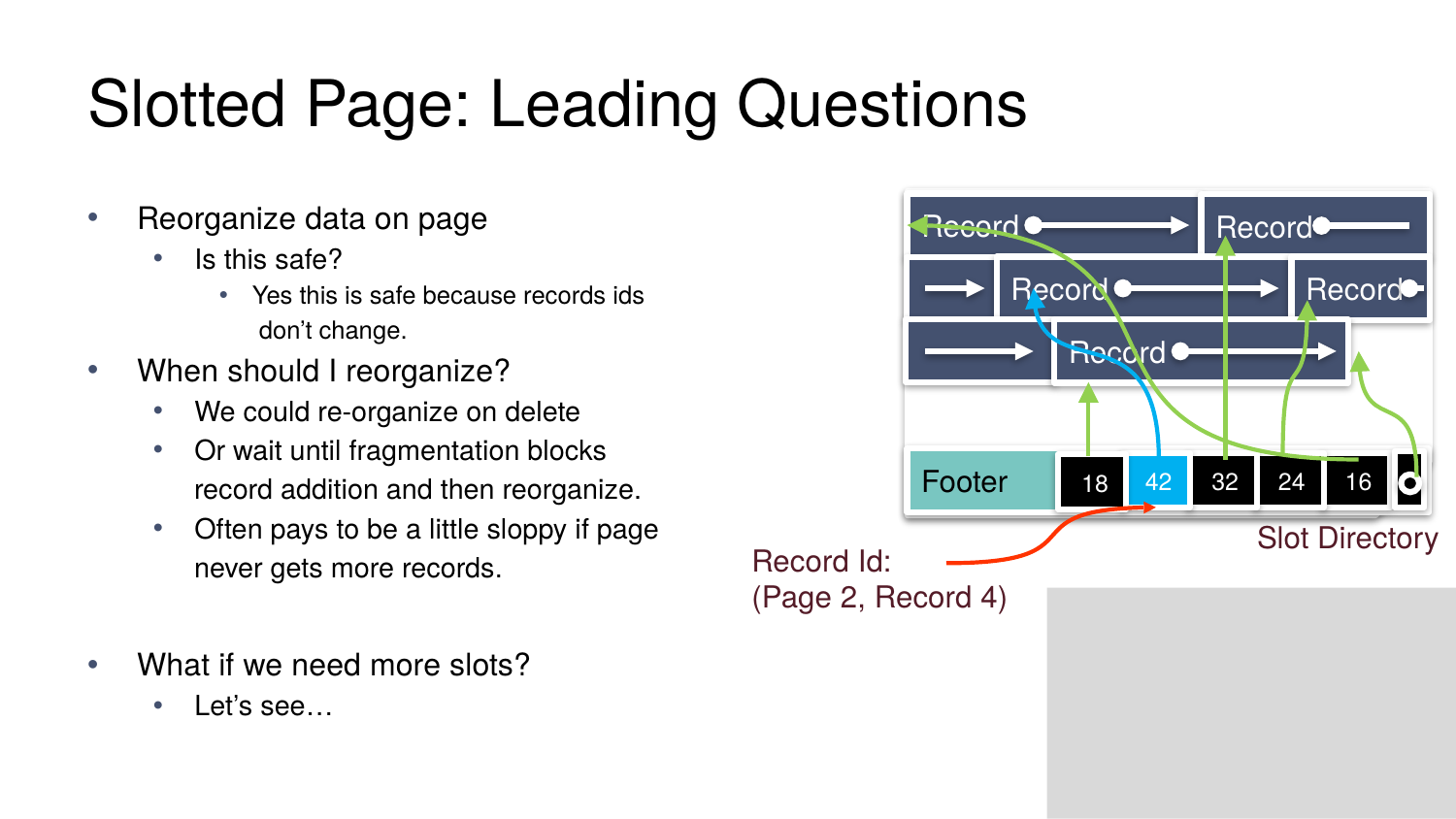

# Slotted Page: Leading Questions

Record
Record
Record
Record

Record
Footer

42
32
24
16
18

Slot Directory
Reorganize data on page
Is this safe?
Yes this is safe because records ids
 don’t change.
When should I reorganize?
We could re-organize on delete
Or wait until fragmentation blocks
record addition and then reorganize.
Often pays to be a little sloppy if page
never gets more records.

What if we need more slots?
Let’s see…
Record Id:
(Page 2, Record 4)